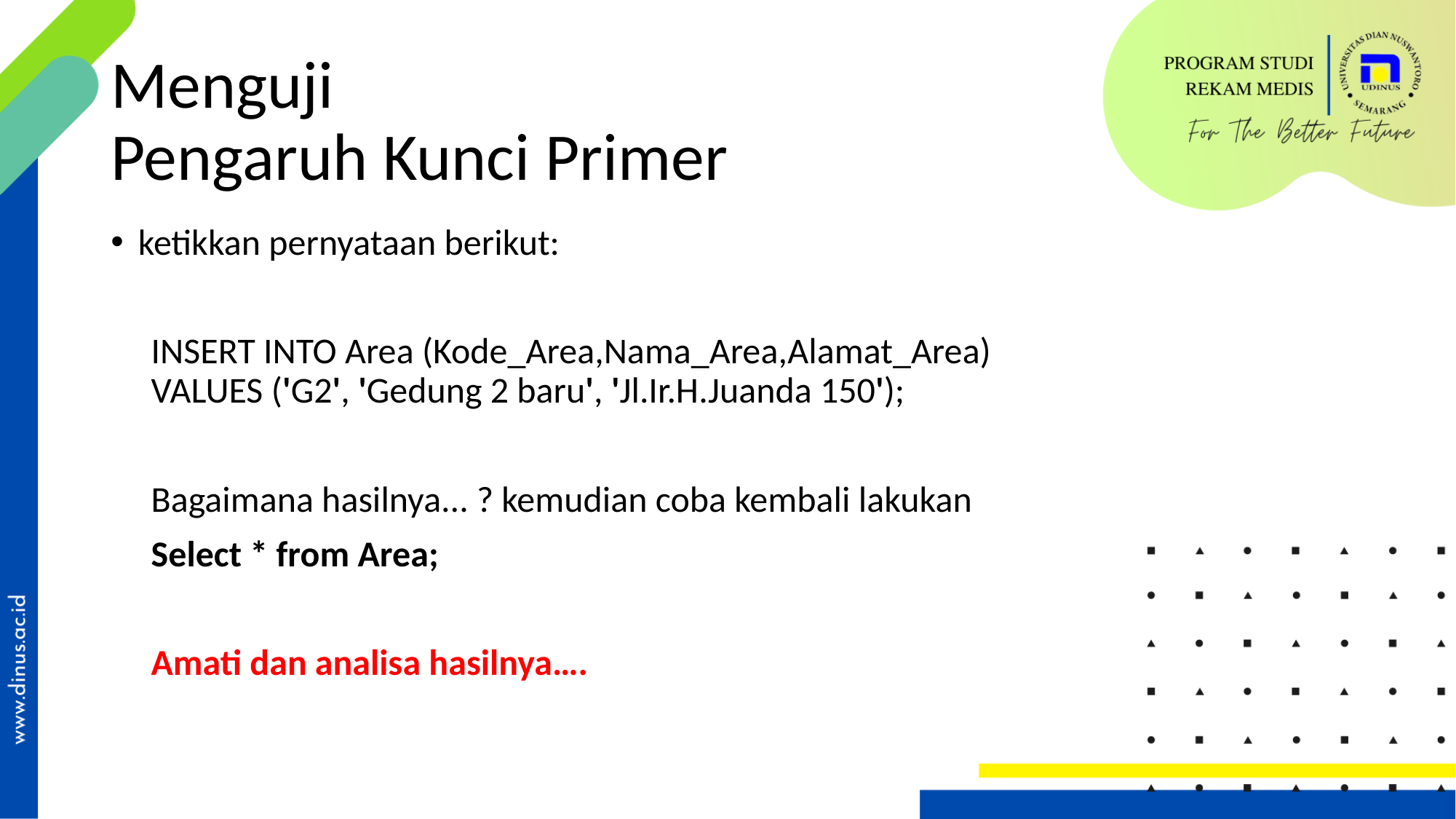

# Menguji Pengaruh Kunci Primer
ketikkan pernyataan berikut:

INSERT INTO Area (Kode_Area,Nama_Area,Alamat_Area) VALUES ('G2', 'Gedung 2 baru', 'Jl.Ir.H.Juanda 150');

Bagaimana hasilnya... ? kemudian coba kembali lakukan
Select * from Area;

Amati dan analisa hasilnya….